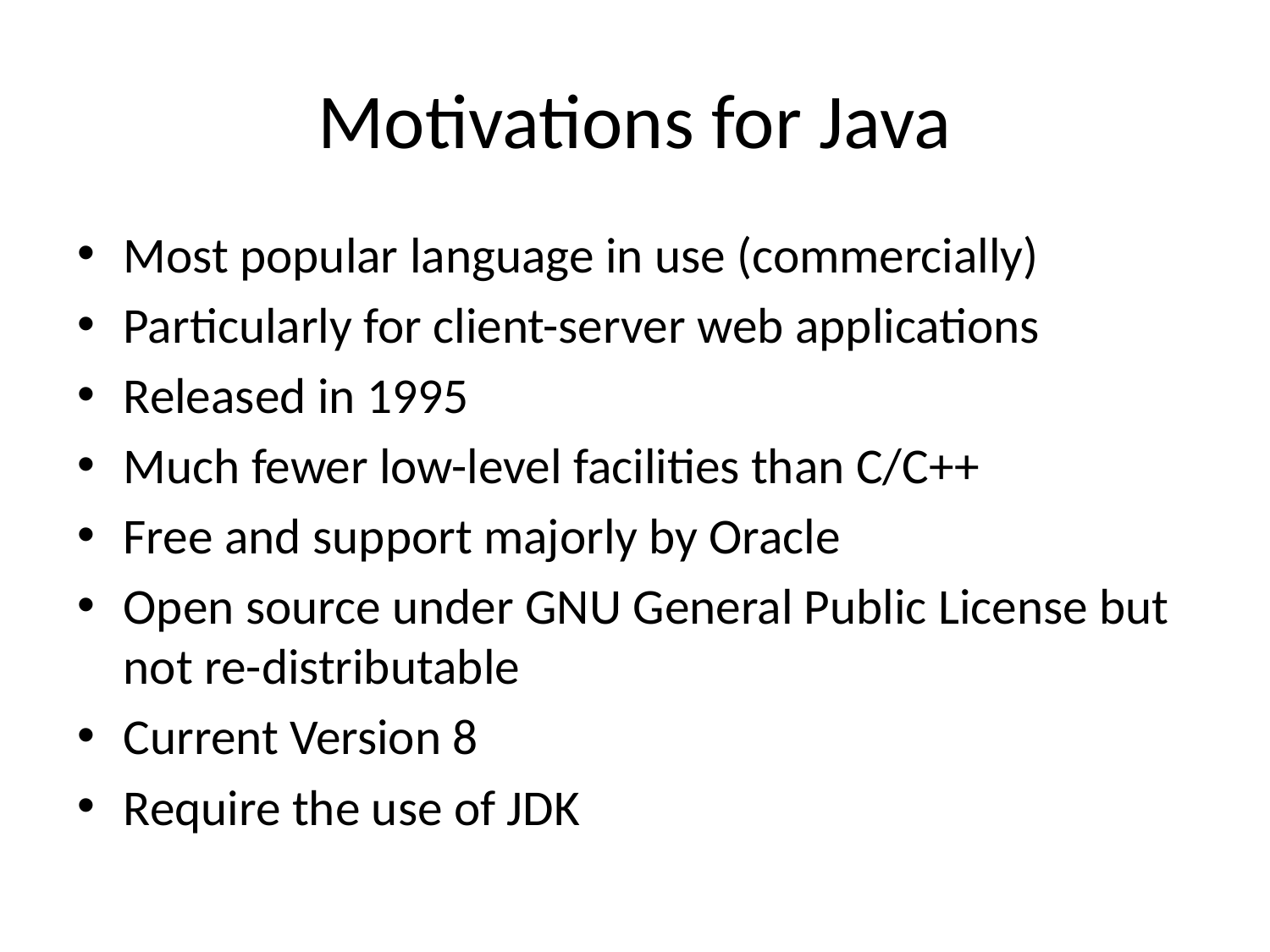

# Motivations for Java
Most popular language in use (commercially)
Particularly for client-server web applications
Released in 1995
Much fewer low-level facilities than C/C++
Free and support majorly by Oracle
Open source under GNU General Public License but not re-distributable
Current Version 8
Require the use of JDK